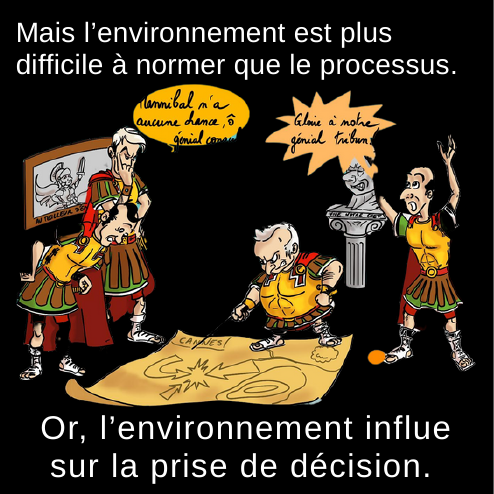

Mais l’environnement est plus difficile à normer que le processus.

Or, l’environnement influe sur la prise de décision.